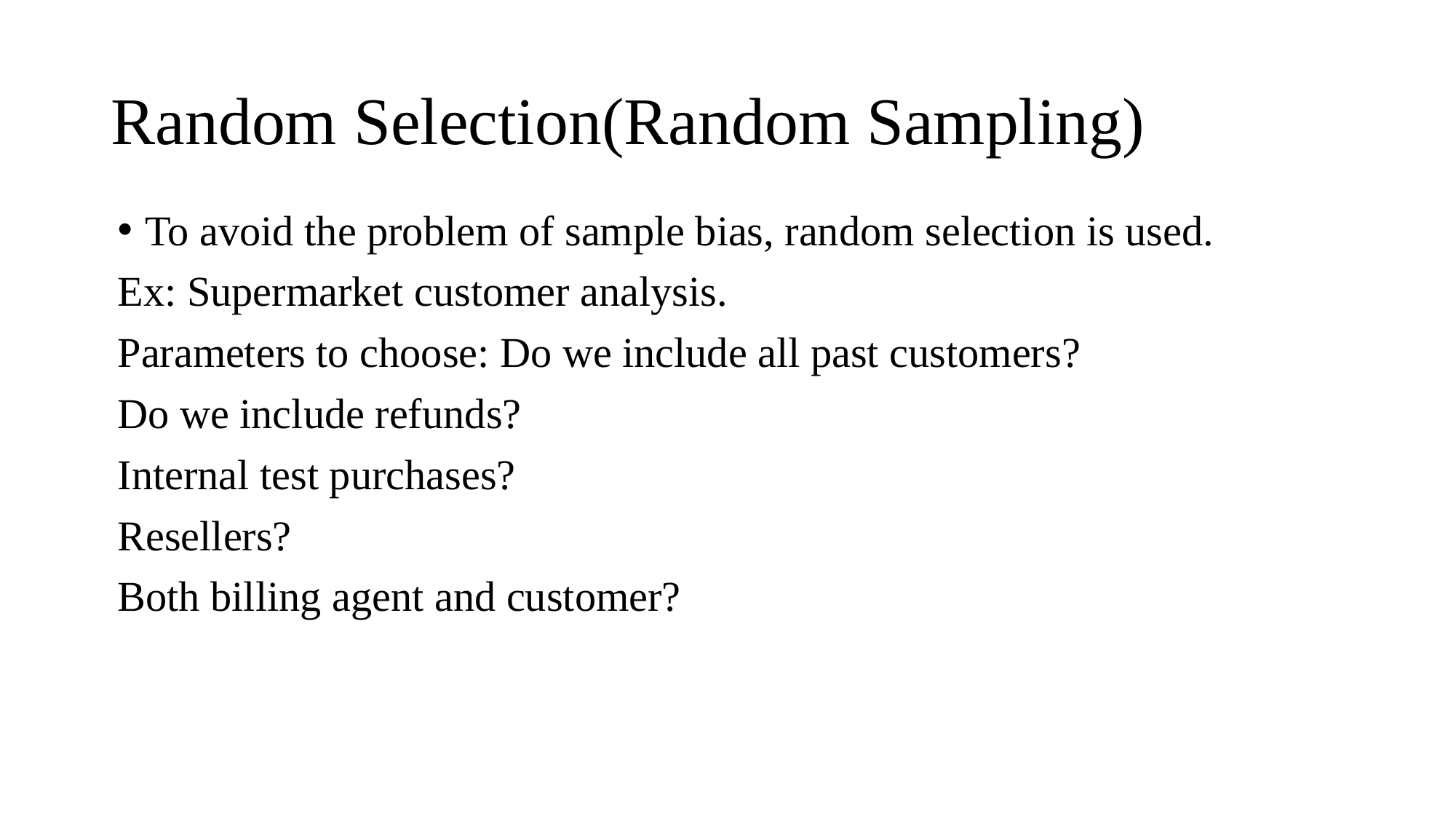

# Random Selection(Random Sampling)
To avoid the problem of sample bias, random selection is used.
Ex: Supermarket customer analysis.
Parameters to choose: Do we include all past customers?
Do we include refunds?
Internal test purchases?
Resellers?
Both billing agent and customer?